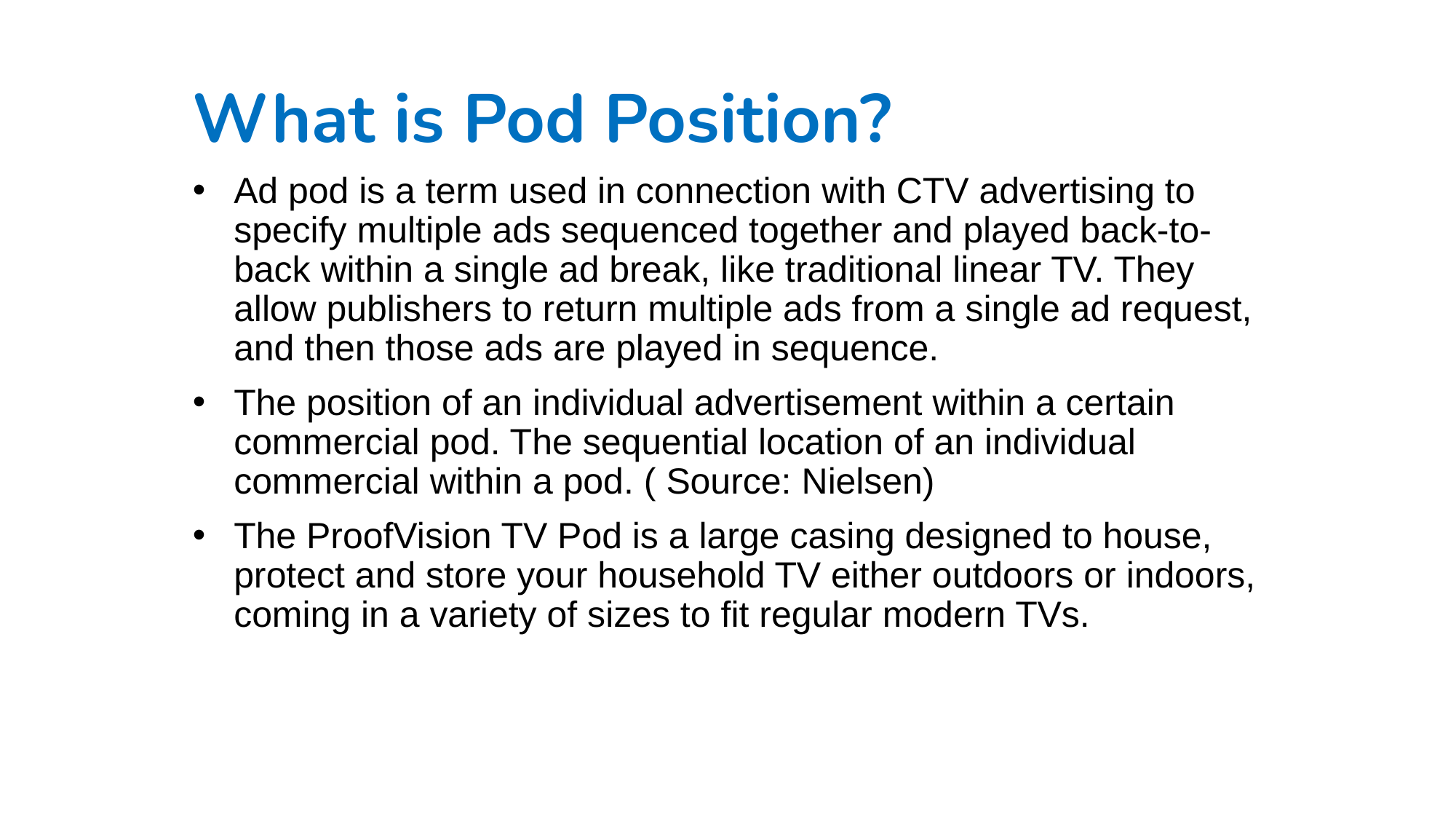

What is Pod Position?
Ad pod is a term used in connection with CTV advertising to specify multiple ads sequenced together and played back-to-back within a single ad break, like traditional linear TV. They allow publishers to return multiple ads from a single ad request, and then those ads are played in sequence.
The position of an individual advertisement within a certain commercial pod. The sequential location of an individual commercial within a pod. ( Source: Nielsen)
The ProofVision TV Pod is a large casing designed to house, protect and store your household TV either outdoors or indoors, coming in a variety of sizes to fit regular modern TVs.
#